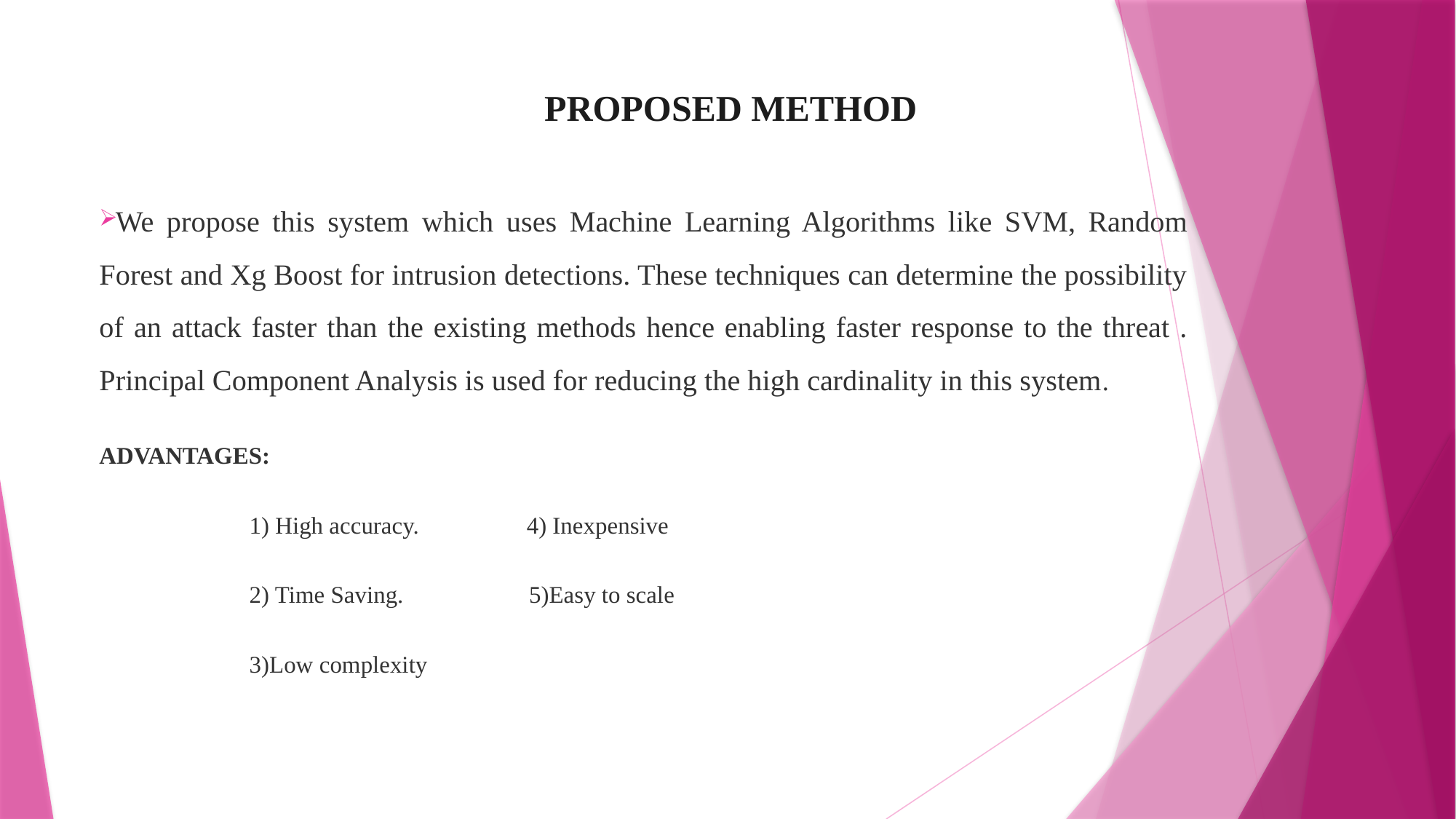

# PROPOSED METHOD
We propose this system which uses Machine Learning Algorithms like SVM, Random Forest and Xg Boost for intrusion detections. These techniques can determine the possibility of an attack faster than the existing methods hence enabling faster response to the threat . Principal Component Analysis is used for reducing the high cardinality in this system.
ADVANTAGES:
                         1) High accuracy.                  4) Inexpensive
                         2) Time Saving.                     5)Easy to scale
                         3)Low complexity